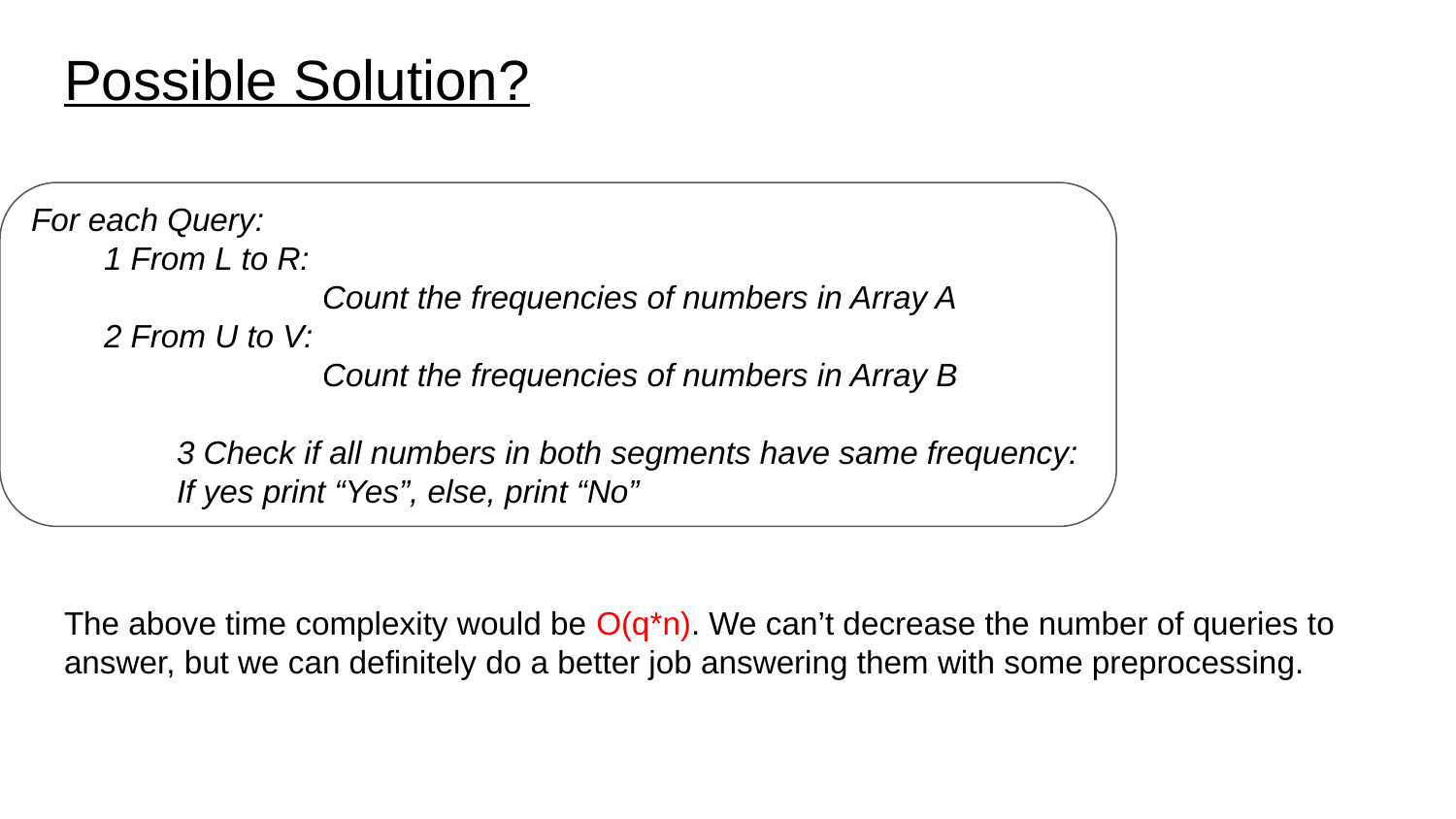

# Possible Solution?
For each Query:
1 From L to R:
		Count the frequencies of numbers in Array A
2 From U to V:
		Count the frequencies of numbers in Array B

	3 Check if all numbers in both segments have same frequency:
If yes print “Yes”, else, print “No”
The above time complexity would be O(q*n). We can’t decrease the number of queries to answer, but we can definitely do a better job answering them with some preprocessing.